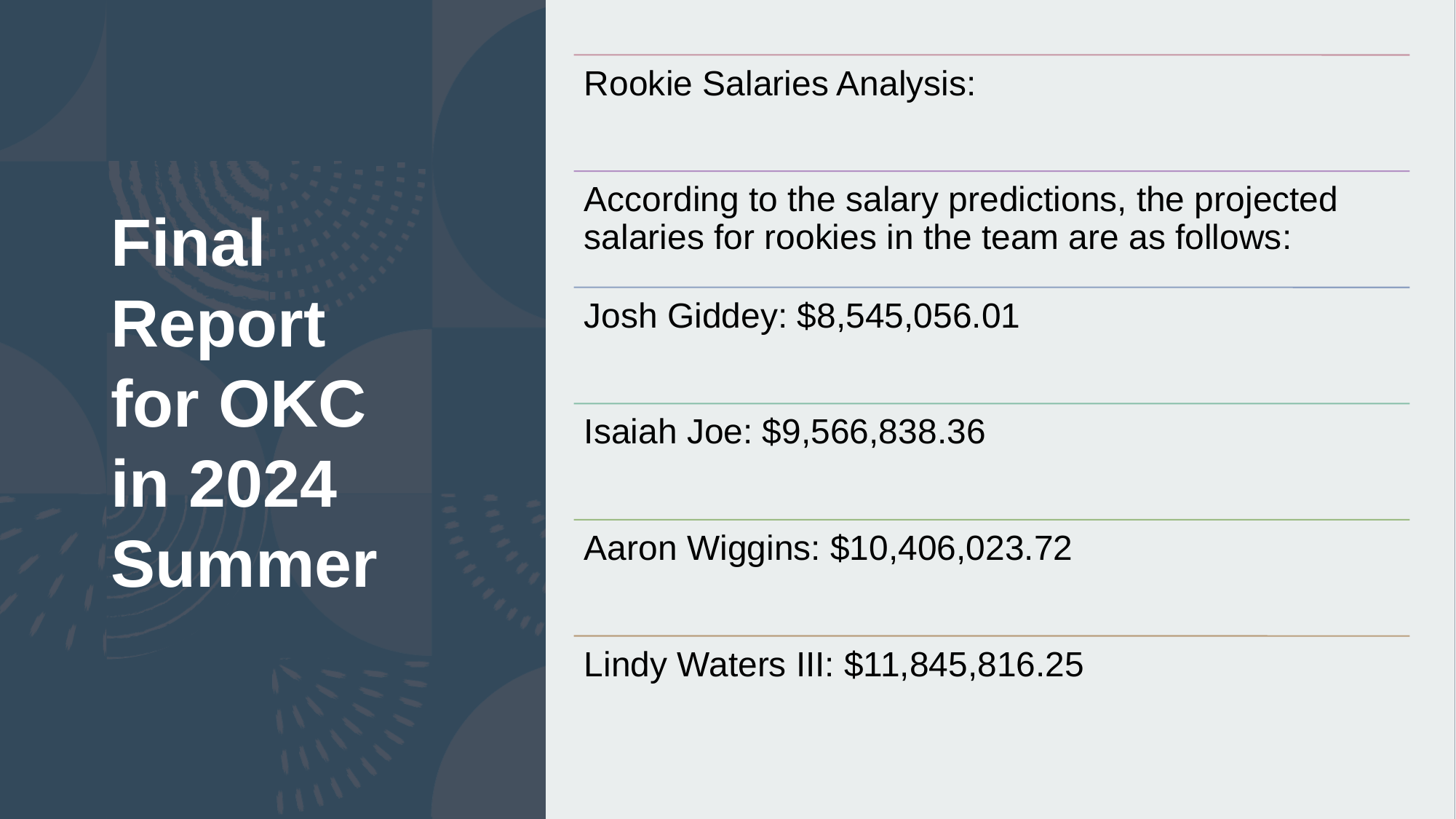

Rookie Salaries Analysis:
According to the salary predictions, the projected salaries for rookies in the team are as follows:
Josh Giddey: $8,545,056.01
Isaiah Joe: $9,566,838.36
Aaron Wiggins: $10,406,023.72
Lindy Waters III: $11,845,816.25
# Final Report for OKC in 2024 Summer